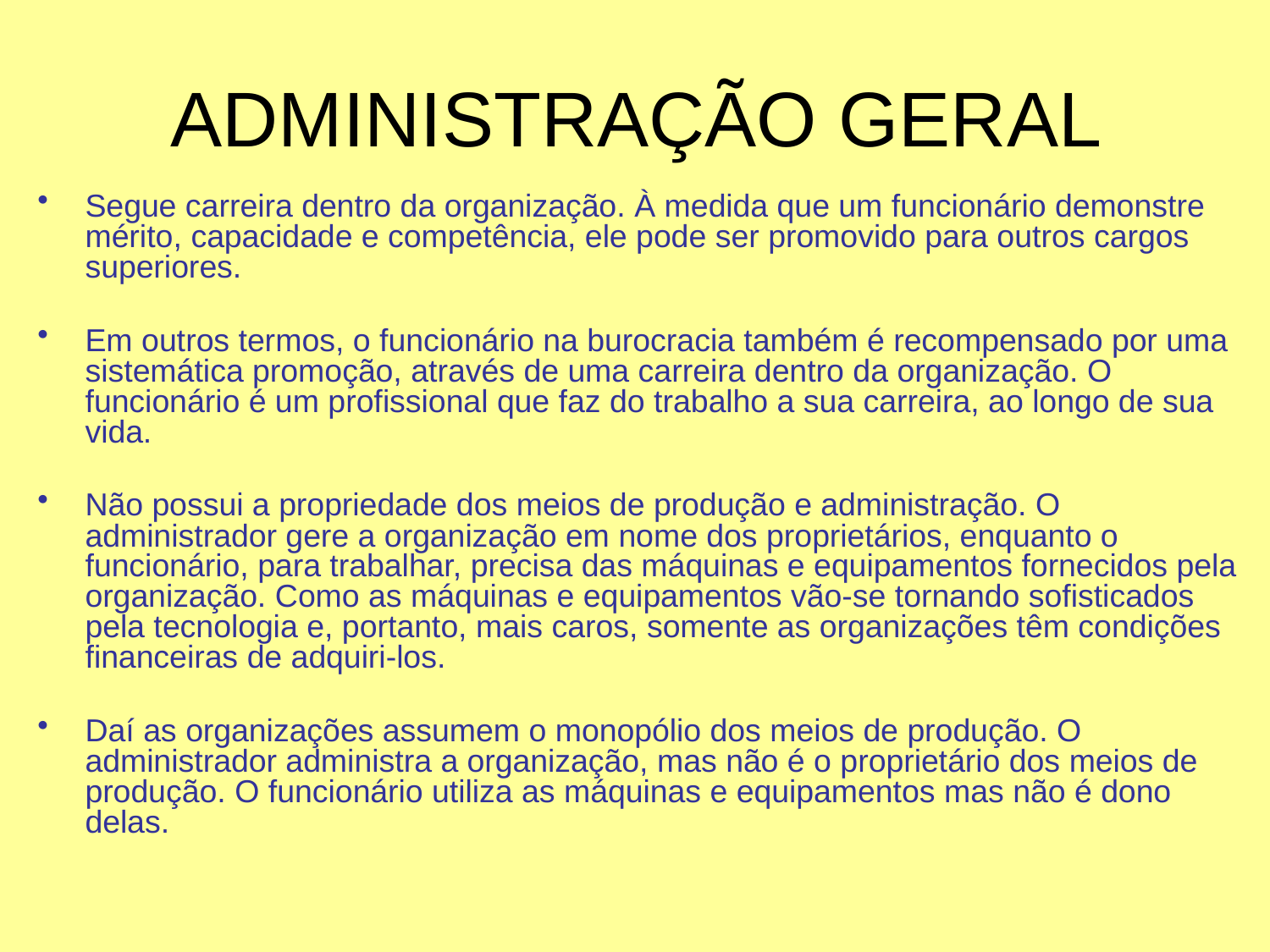

# ADMINISTRAÇÃO GERAL
Segue carreira dentro da organização. À medida que um funcionário demonstre mérito, capacidade e competência, ele pode ser promovido para outros cargos superiores.

Em outros termos, o funcionário na burocracia também é recompensado por uma sistemática promoção, através de uma carreira dentro da organização. O funcionário é um profissional que faz do trabalho a sua carreira, ao longo de sua vida.

Não possui a propriedade dos meios de produção e administração. O administrador gere a organização em nome dos proprietários, enquanto o funcionário, para trabalhar, precisa das máquinas e equipamentos fornecidos pela organização. Como as máquinas e equipamentos vão-se tornando sofisticados pela tecnologia e, portanto, mais caros, somente as organizações têm condições financeiras de adquiri-los.

Daí as organizações assumem o monopólio dos meios de produção. O administrador administra a organização, mas não é o proprietário dos meios de produção. O funcionário utiliza as máquinas e equipamentos mas não é dono delas.